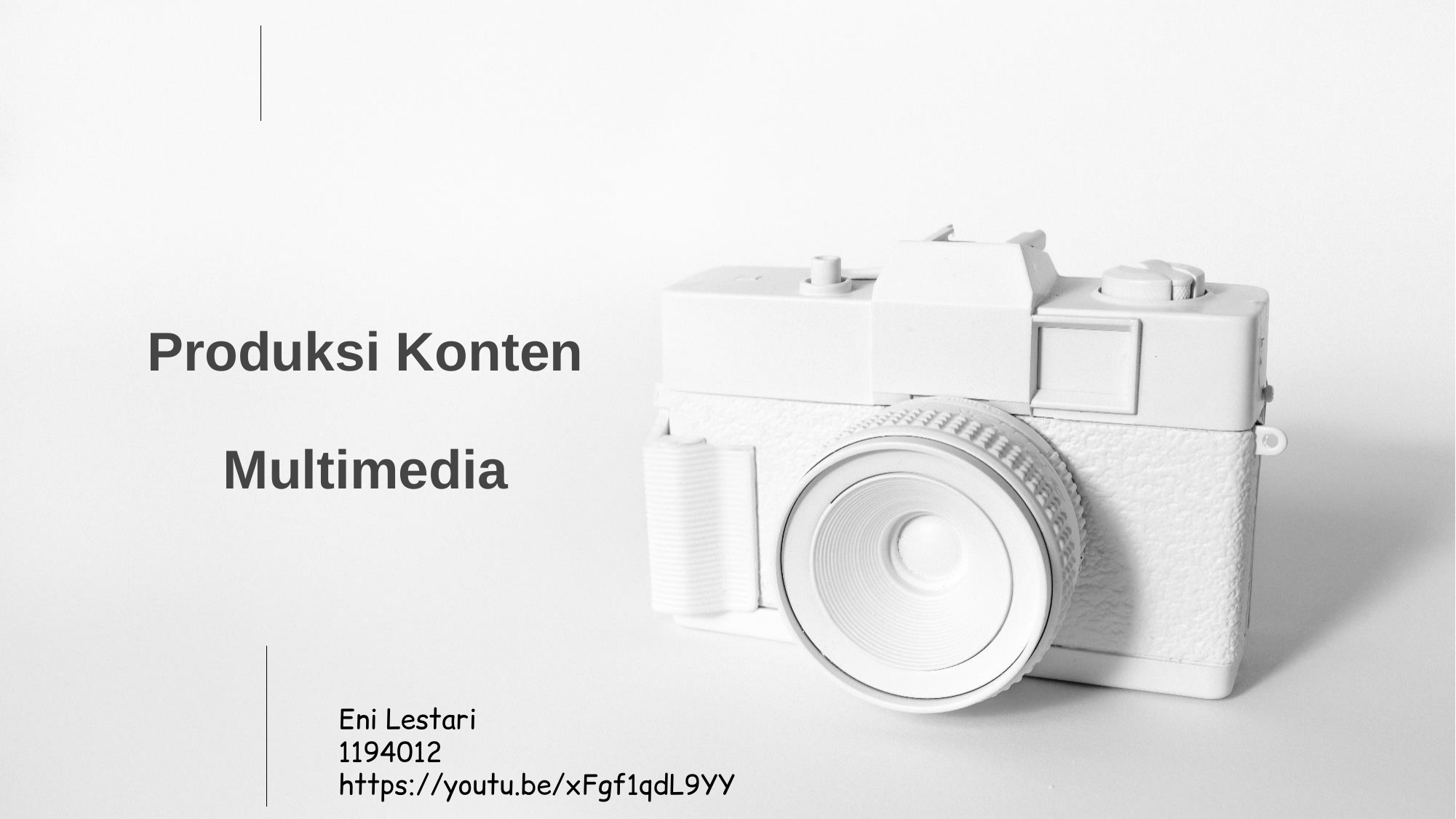

Produksi Konten Multimedia
Eni Lestari
1194012
https://youtu.be/xFgf1qdL9YY